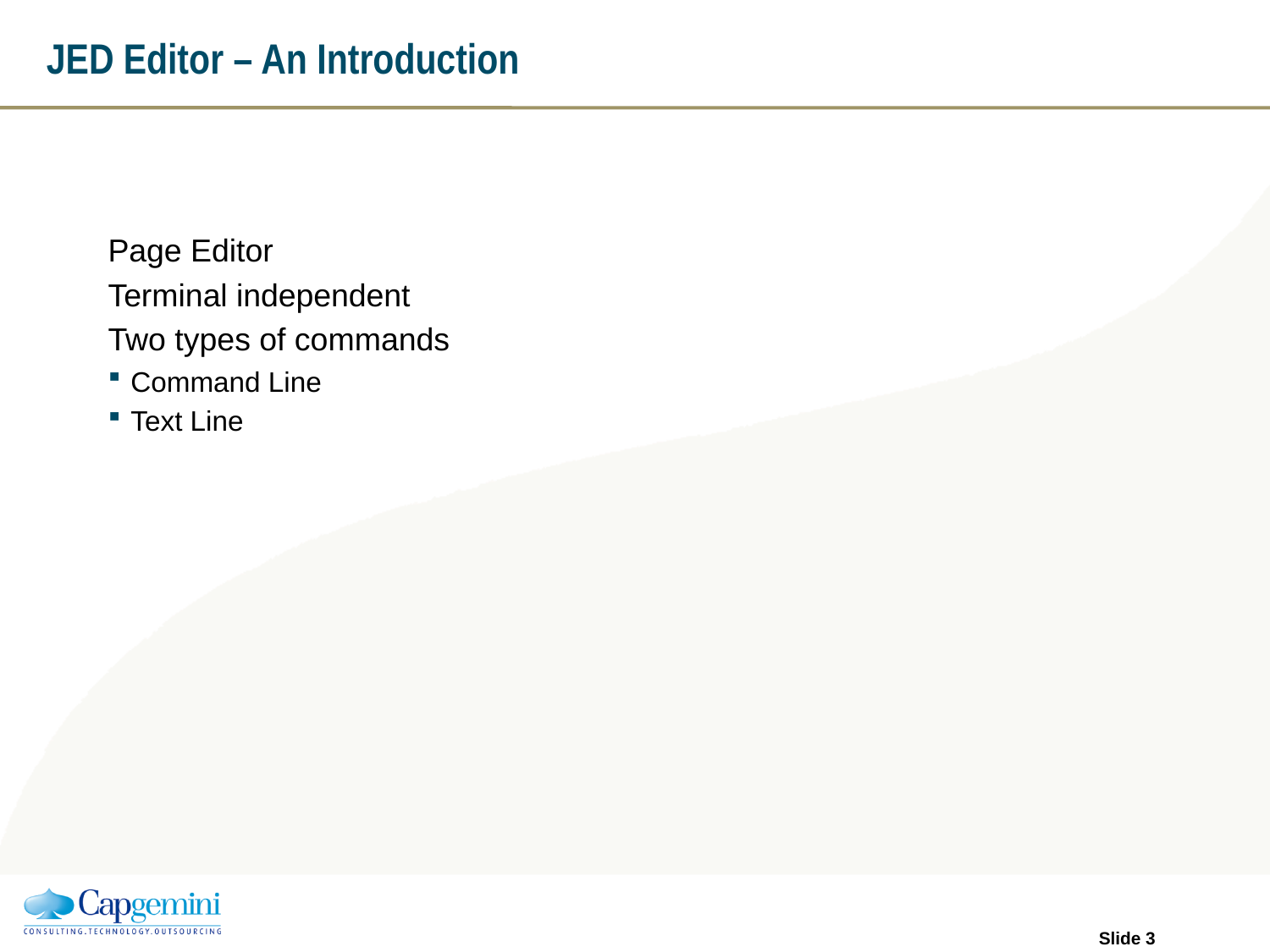

# JED Editor – An Introduction

Page Editor
Terminal independent
Two types of commands
Command Line
Text Line

Slide 3